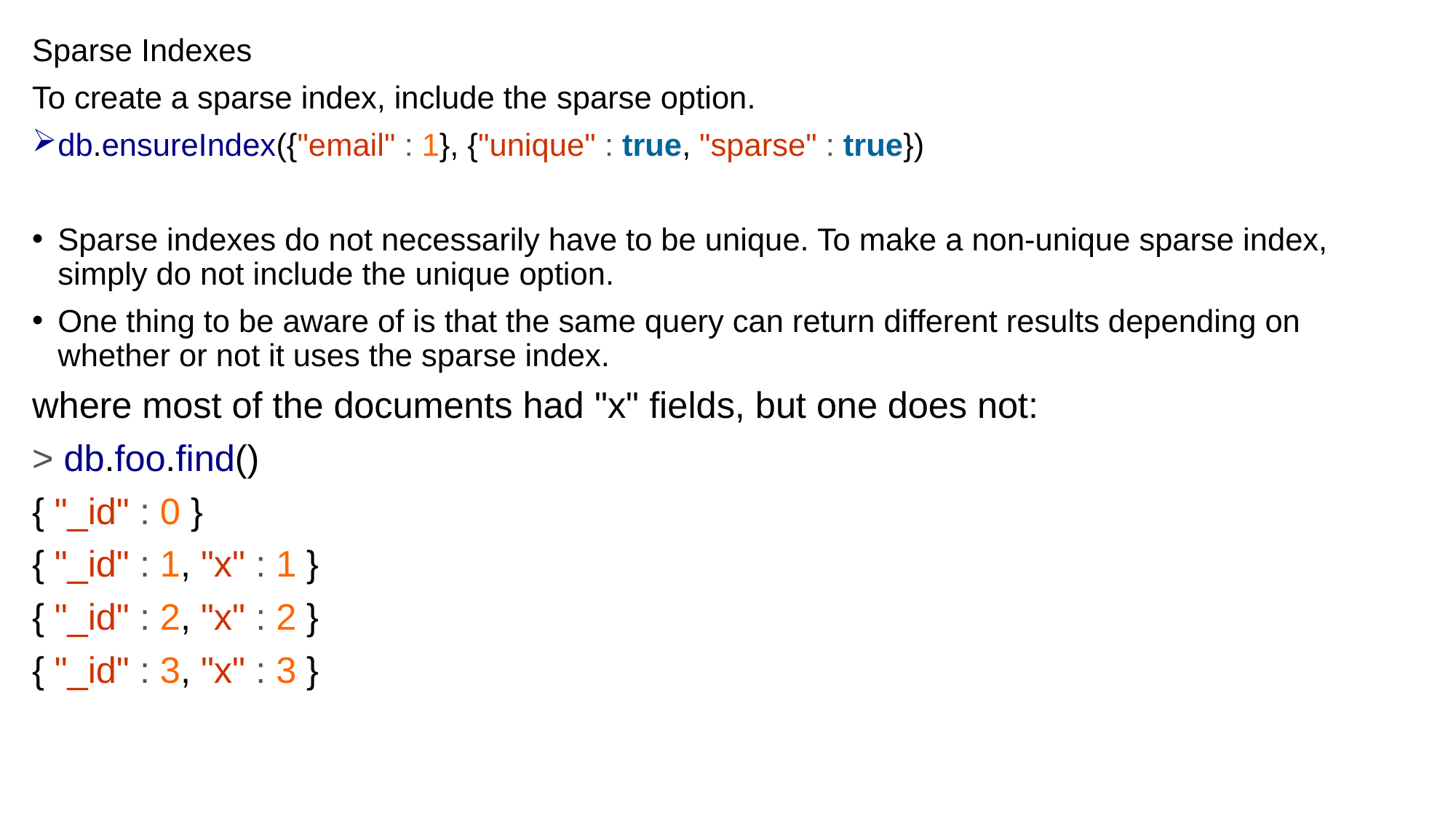

Sparse Indexes
To create a sparse index, include the sparse option.
db.ensureIndex({"email" : 1}, {"unique" : true, "sparse" : true})

Sparse indexes do not necessarily have to be unique. To make a non-unique sparse index, simply do not include the unique option.
One thing to be aware of is that the same query can return different results depending on whether or not it uses the sparse index.
where most of the documents had "x" fields, but one does not:
> db.foo.find()
{ "_id" : 0 }
{ "_id" : 1, "x" : 1 }
{ "_id" : 2, "x" : 2 }
{ "_id" : 3, "x" : 3 }